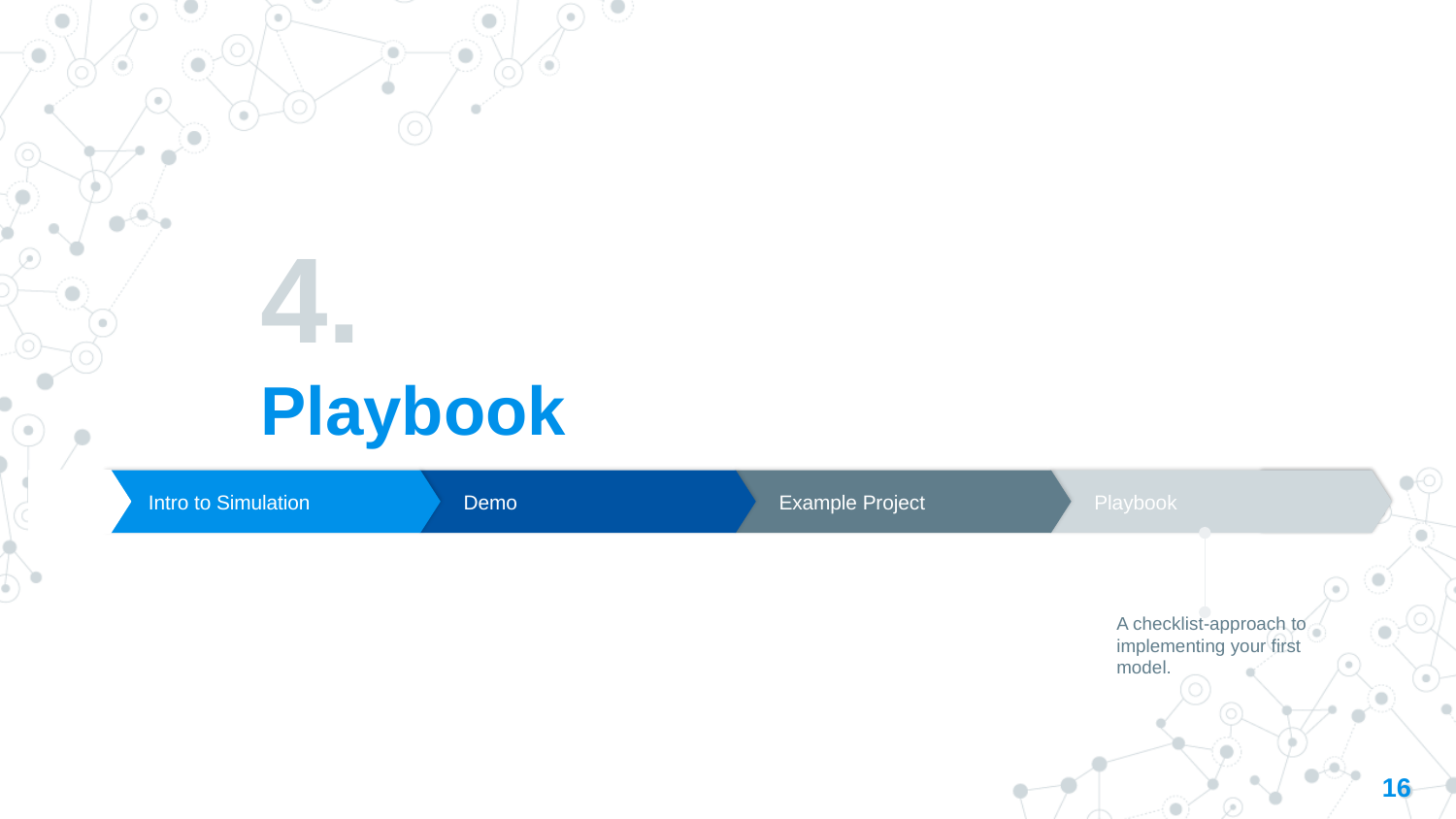

# 4.
Playbook

Intro to Simulation
Demo
Example Project
Playbook
DEC
A checklist-approach to implementing your first model.
16